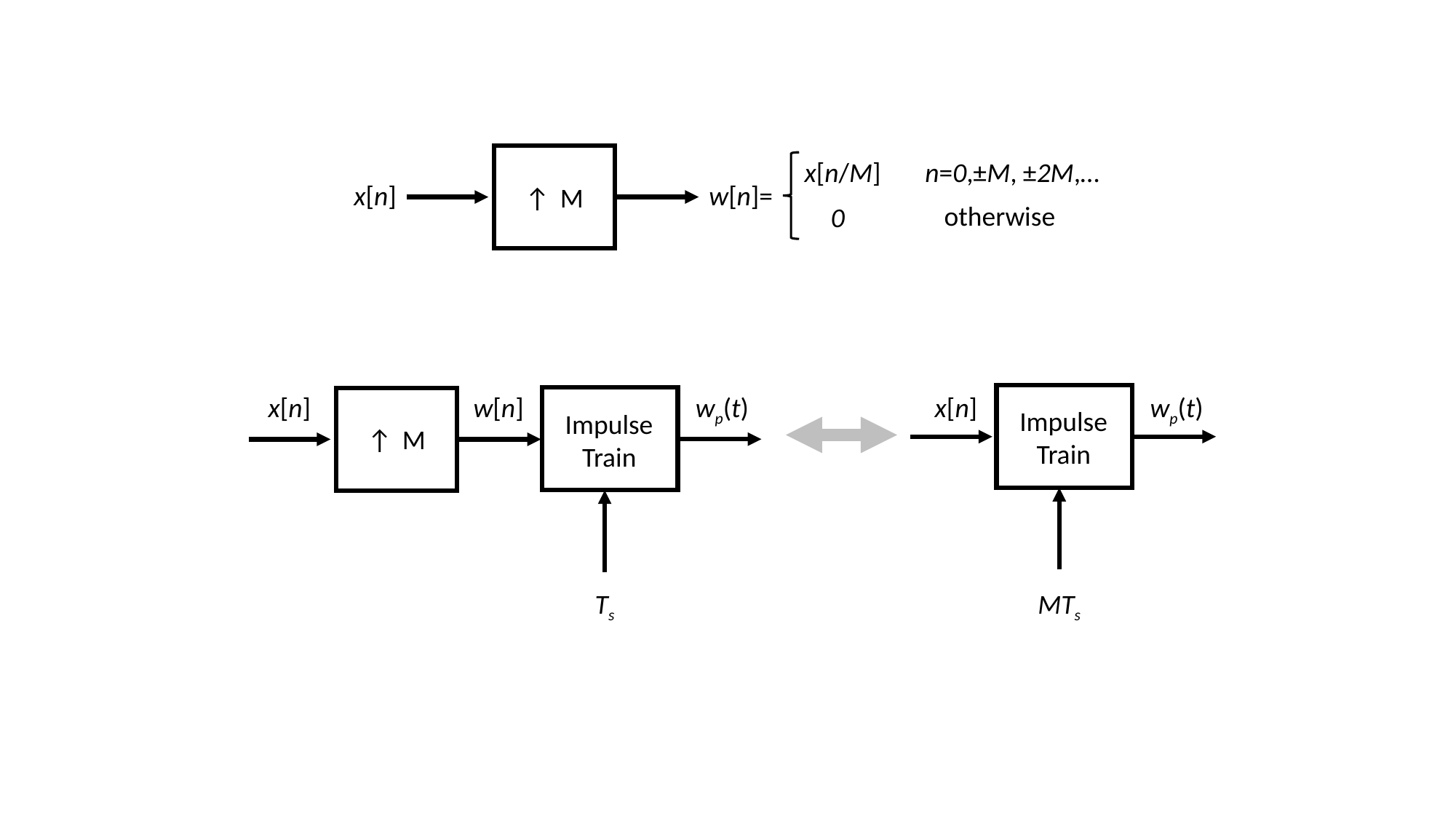

n=0,±M, ±2M,…
x[n/M]

w[n]=
x[n]
↑
M
otherwise
0

x[n]
w[n]
wp(t)
x[n]
wp(t)

Impulse
Train
Impulse
Train

↑
M
Ts
MTs